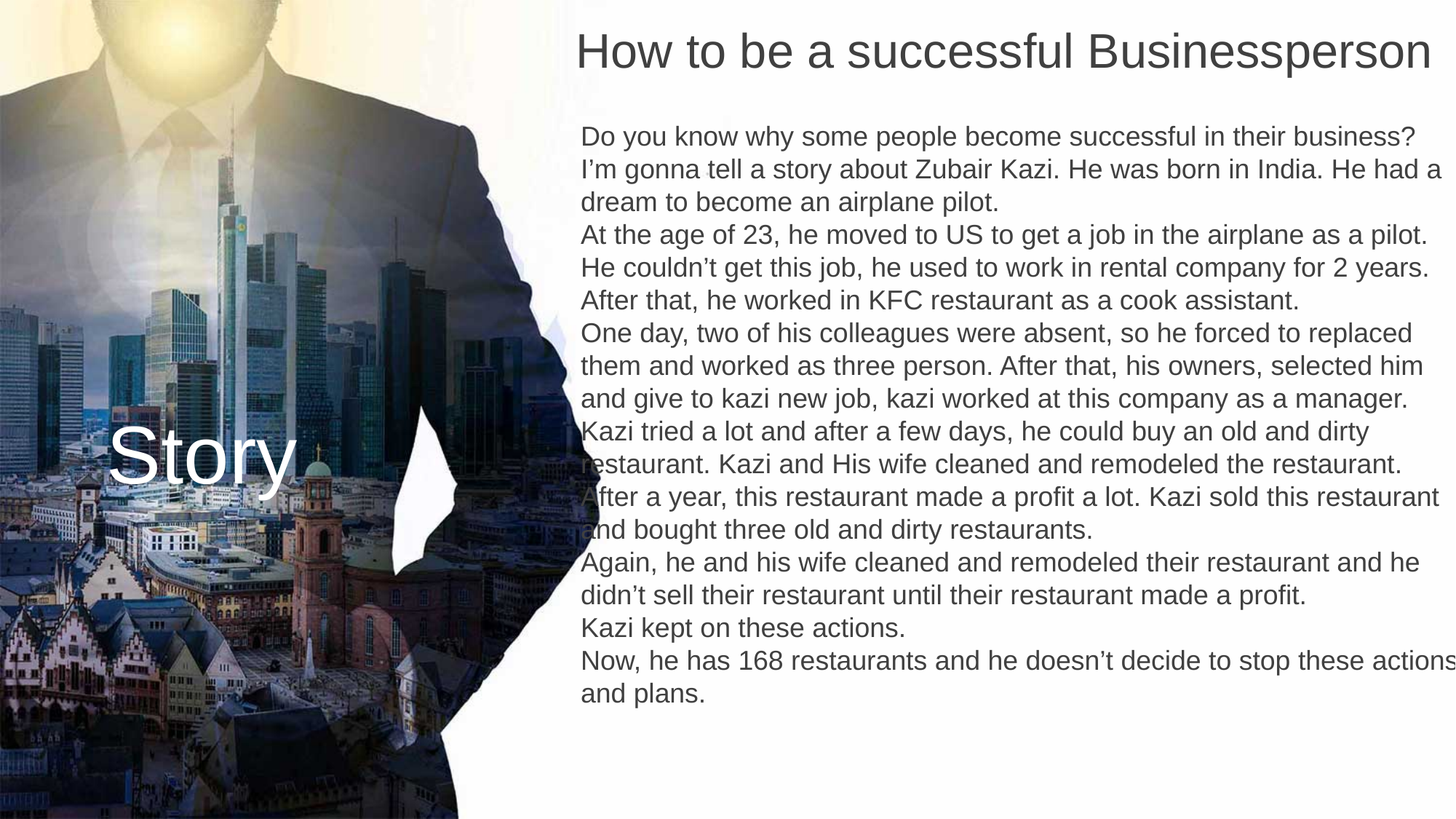

How to be a successful Businessperson
Do you know why some people become successful in their business?
I’m gonna tell a story about Zubair Kazi. He was born in India. He had a dream to become an airplane pilot.
At the age of 23, he moved to US to get a job in the airplane as a pilot.
He couldn’t get this job, he used to work in rental company for 2 years.
After that, he worked in KFC restaurant as a cook assistant.
One day, two of his colleagues were absent, so he forced to replaced them and worked as three person. After that, his owners, selected him and give to kazi new job, kazi worked at this company as a manager.
Kazi tried a lot and after a few days, he could buy an old and dirty restaurant. Kazi and His wife cleaned and remodeled the restaurant.
After a year, this restaurant made a profit a lot. Kazi sold this restaurant and bought three old and dirty restaurants.
Again, he and his wife cleaned and remodeled their restaurant and he didn’t sell their restaurant until their restaurant made a profit.
Kazi kept on these actions.
Now, he has 168 restaurants and he doesn’t decide to stop these actions and plans.

Story